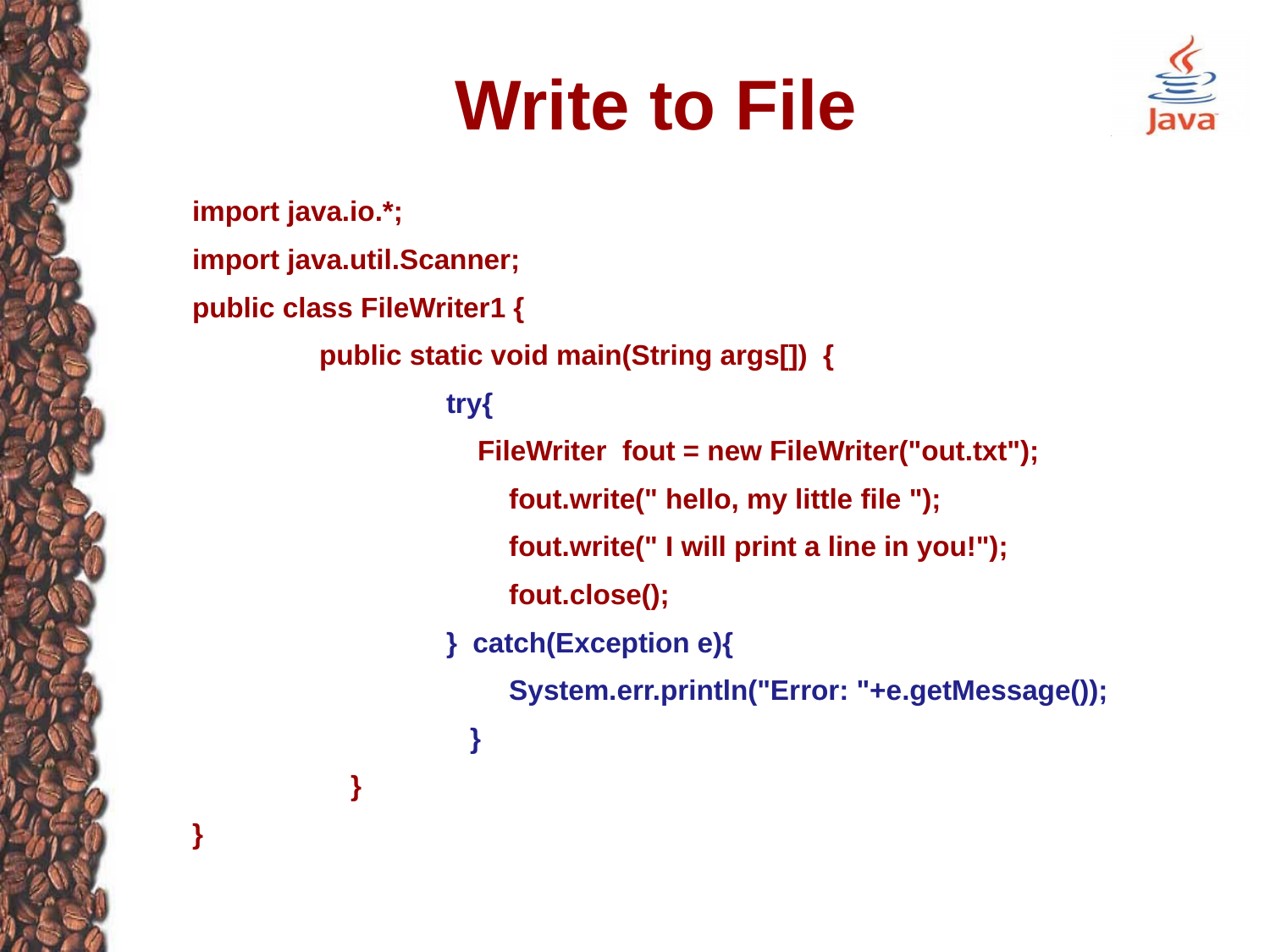

Write to File
import java.io.*;
import java.util.Scanner;
public class FileWriter1 {
	public static void main(String args[])  {
		try{
		    FileWriter  fout = new FileWriter("out.txt");
		        fout.write(" hello, my little file ");
		        fout.write(" I will print a line in you!");
		        fout.close();
		}  catch(Exception e){
		        System.err.println("Error: "+e.getMessage());
		   }
	    }
}